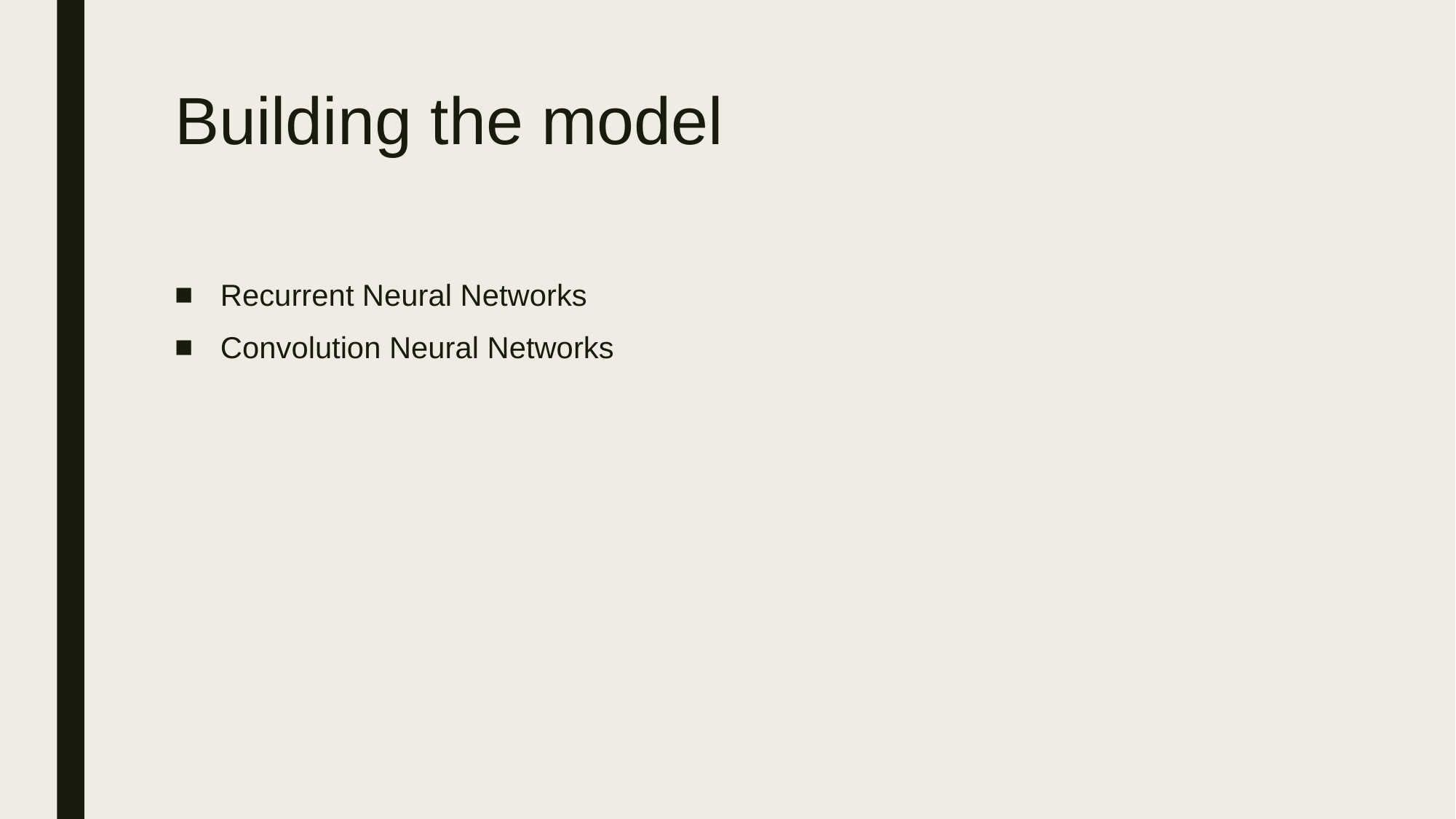

# Building the model
Recurrent Neural Networks
Convolution Neural Networks